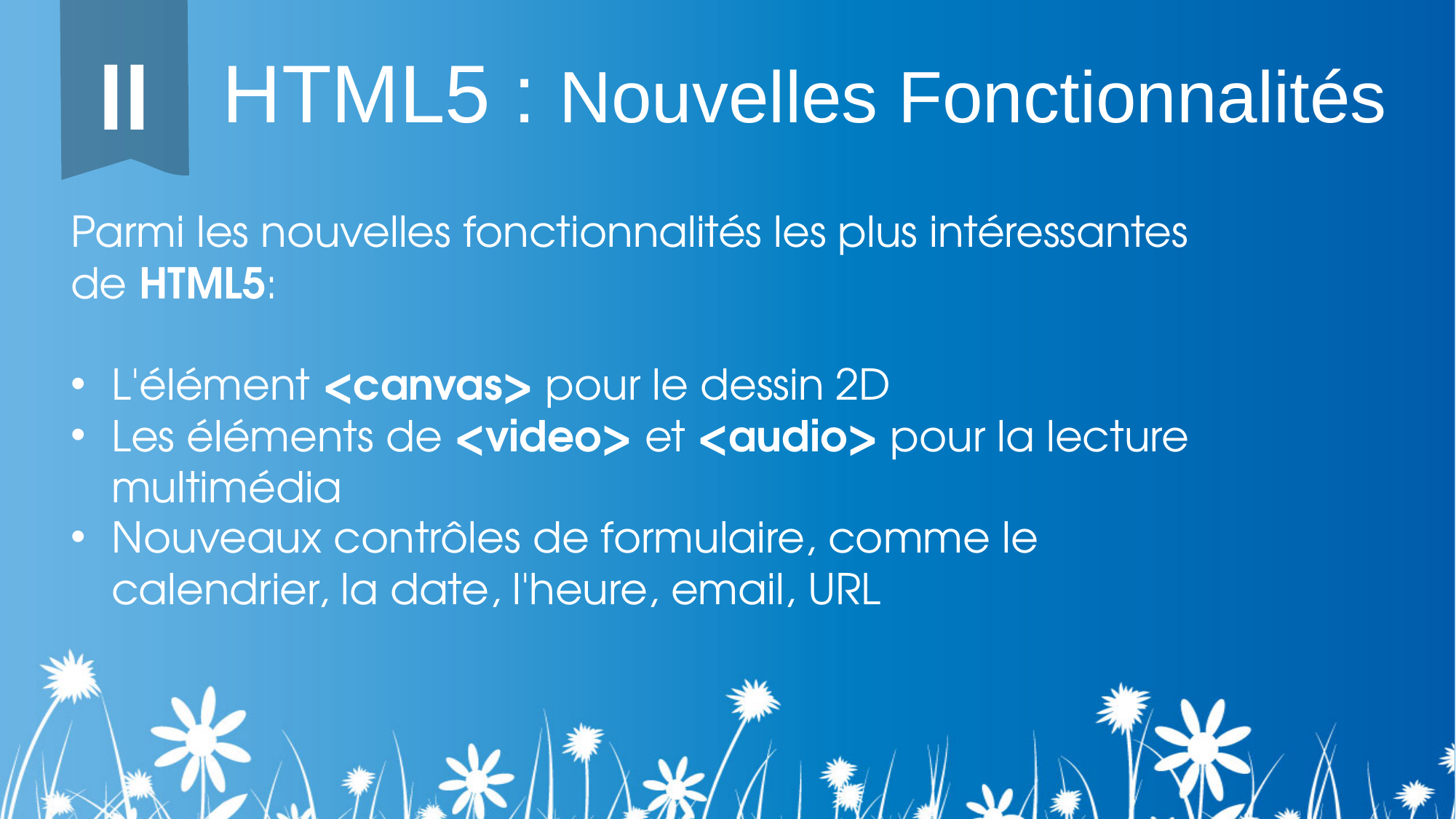

II
 HTML5 : Nouvelles Fonctionnalités
Parmi les nouvelles fonctionnalités les plus intéressantes de HTML5:

L'élément <canvas> pour le dessin 2D
Les éléments de <video> et <audio> pour la lecture multimédia
Nouveaux contrôles de formulaire, comme le calendrier, la date, l'heure, email, URL